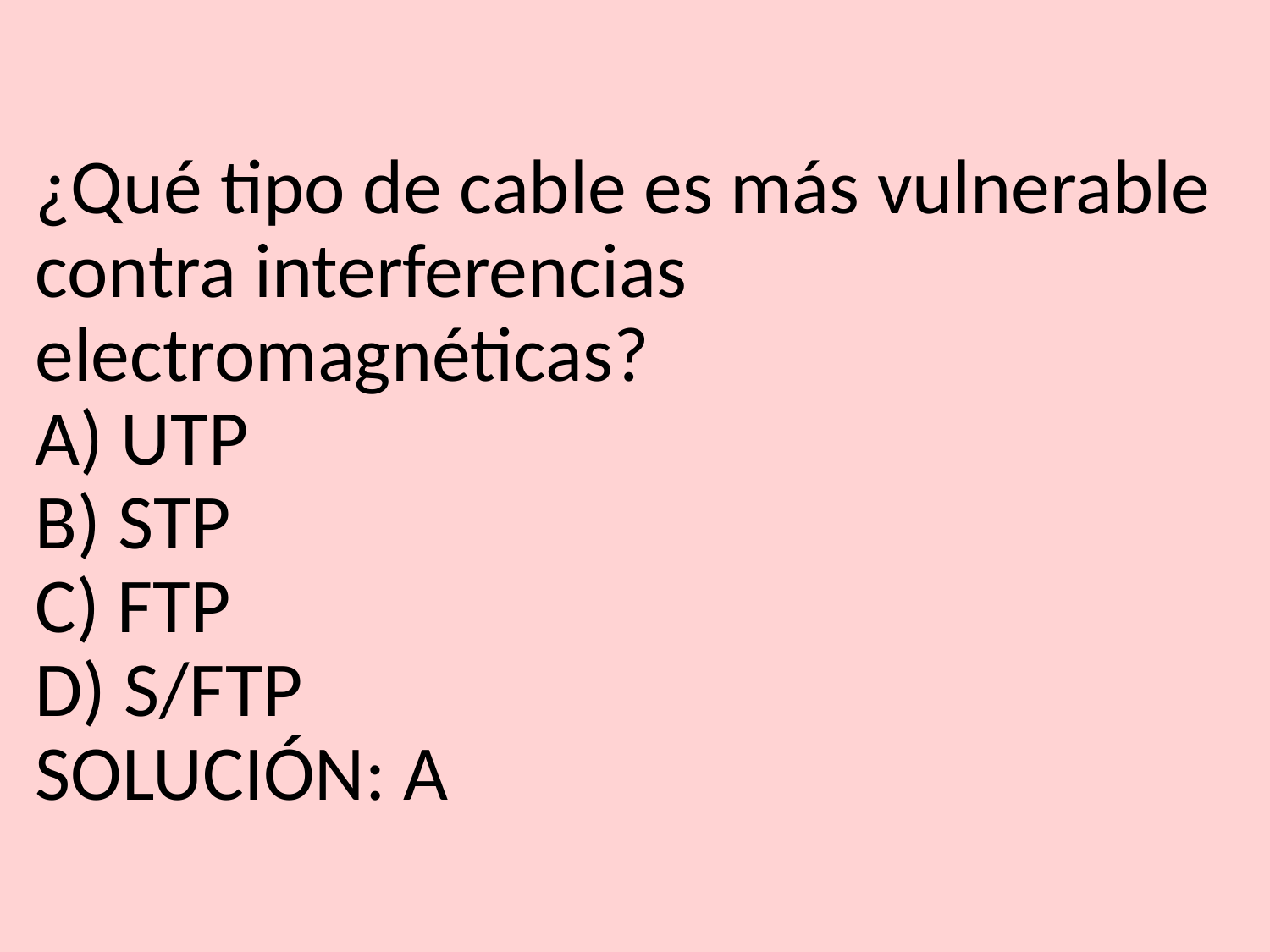

# ¿Qué tipo de cable es más vulnerable contra interferencias electromagnéticas? A) UTP B) STP C) FTP D) S/FTP SOLUCIÓN: A